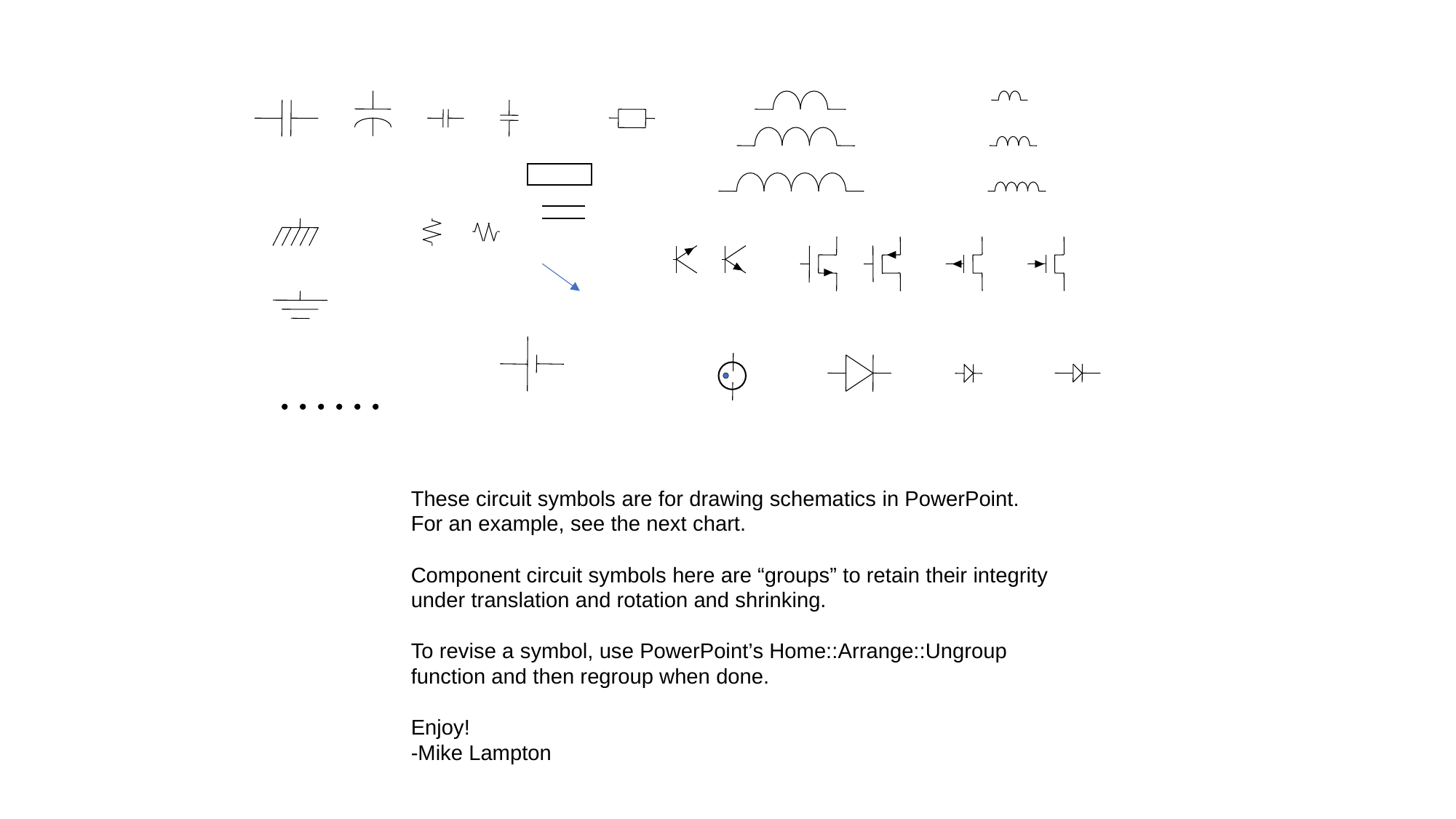

These circuit symbols are for drawing schematics in PowerPoint.   For an example, see the next chart.

Component circuit symbols here are “groups” to retain their integrity under translation and rotation and shrinking.

To revise a symbol, use PowerPoint’s Home::Arrange::Ungroup function and then regroup when done.

Enjoy!
-Mike Lampton